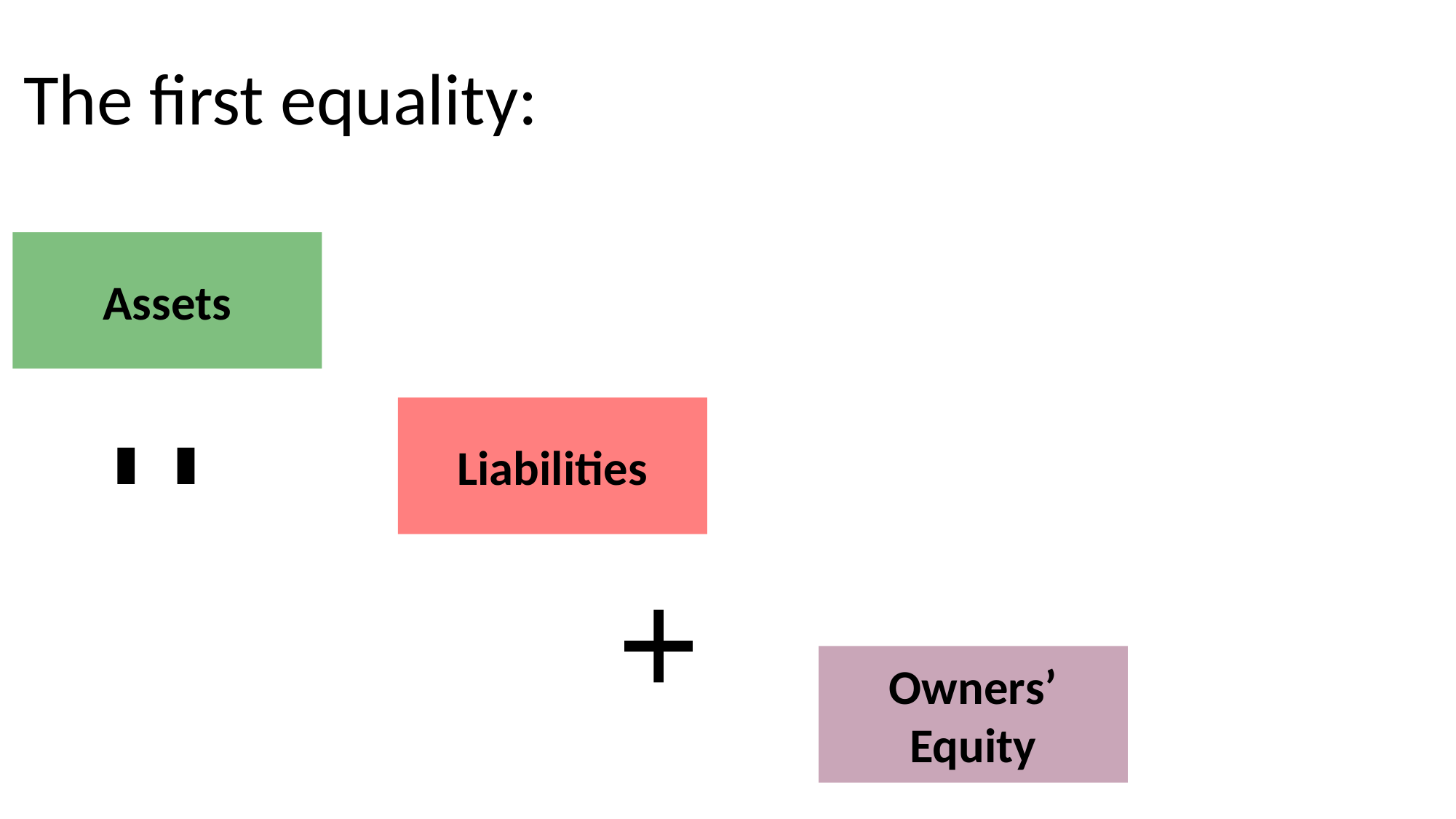

The first equality:
Assets
Liabilities
=
+
Owners’ Equity